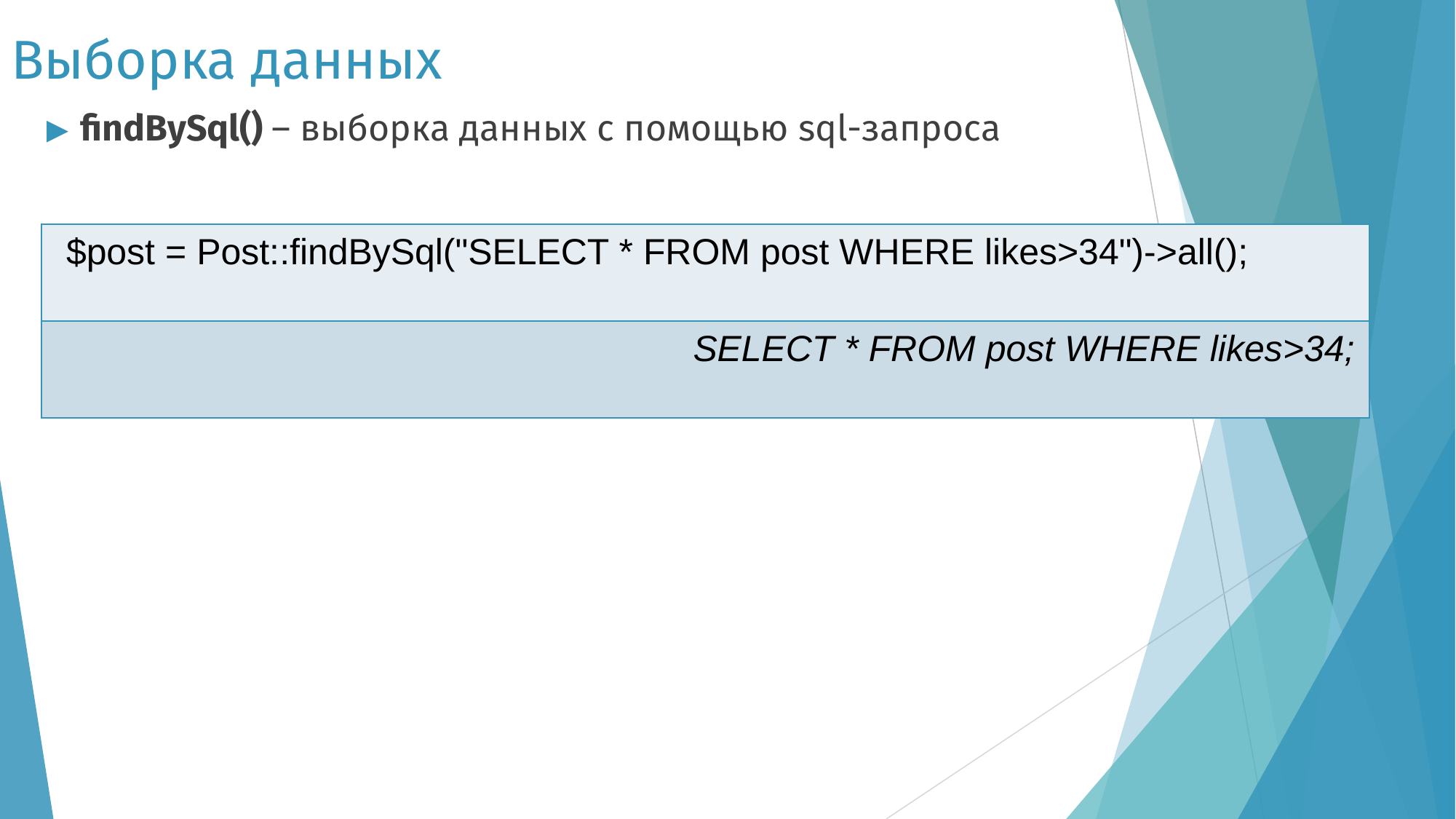

# Выборка данных
findBySql() – выборка данных с помощью sql-запроса
| $post = Post::findBySql("SELECT \* FROM post WHERE likes>34")->all(); |
| --- |
| SELECT \* FROM post WHERE likes>34; |